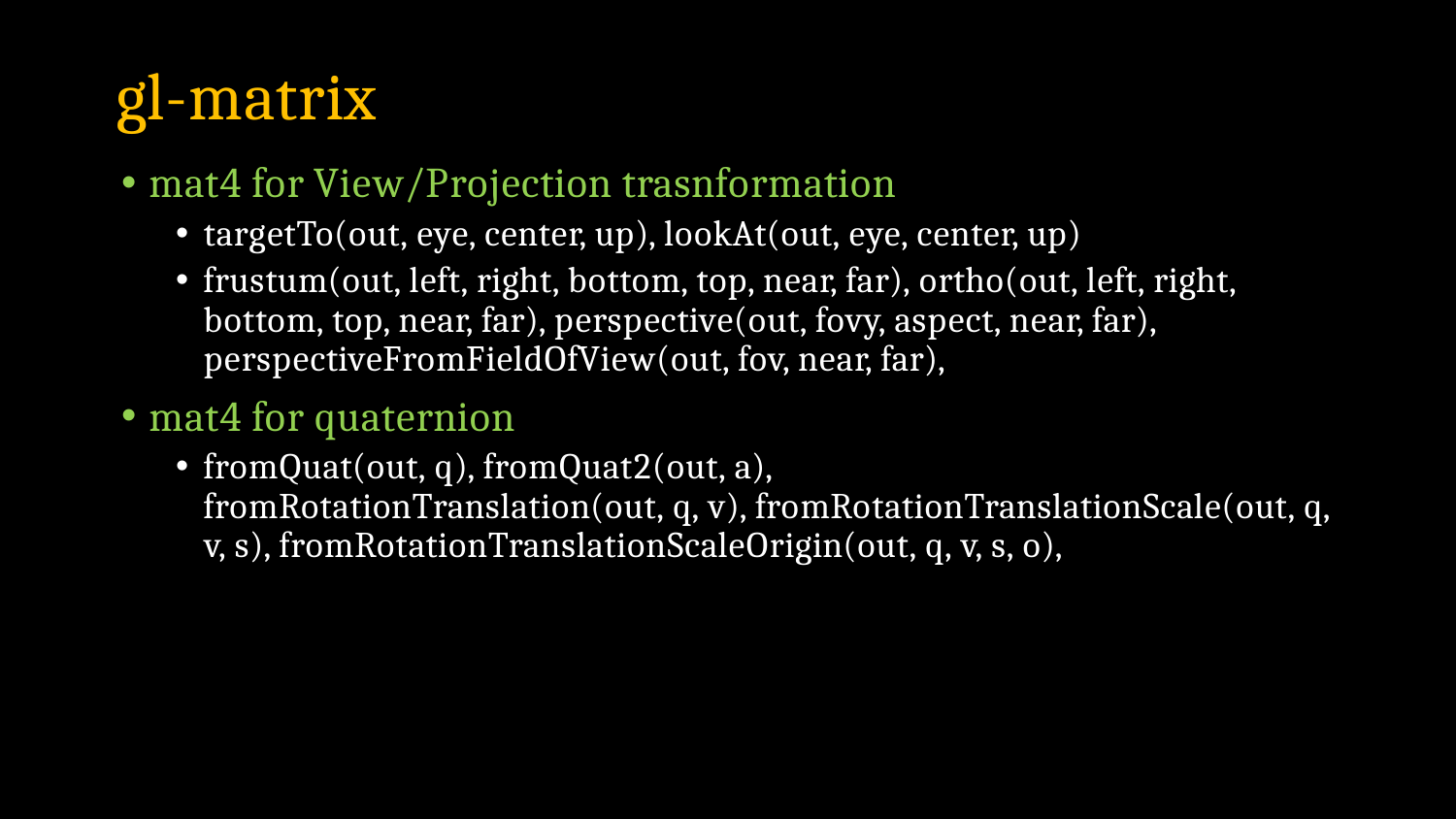

# gl-matrix
mat4 for View/Projection trasnformation
targetTo(out, eye, center, up), lookAt(out, eye, center, up)
frustum(out, left, right, bottom, top, near, far), ortho(out, left, right, bottom, top, near, far), perspective(out, fovy, aspect, near, far), perspectiveFromFieldOfView(out, fov, near, far),
mat4 for quaternion
fromQuat(out, q), fromQuat2(out, a),
fromRotationTranslation(out, q, v), fromRotationTranslationScale(out, q, v, s), fromRotationTranslationScaleOrigin(out, q, v, s, o),